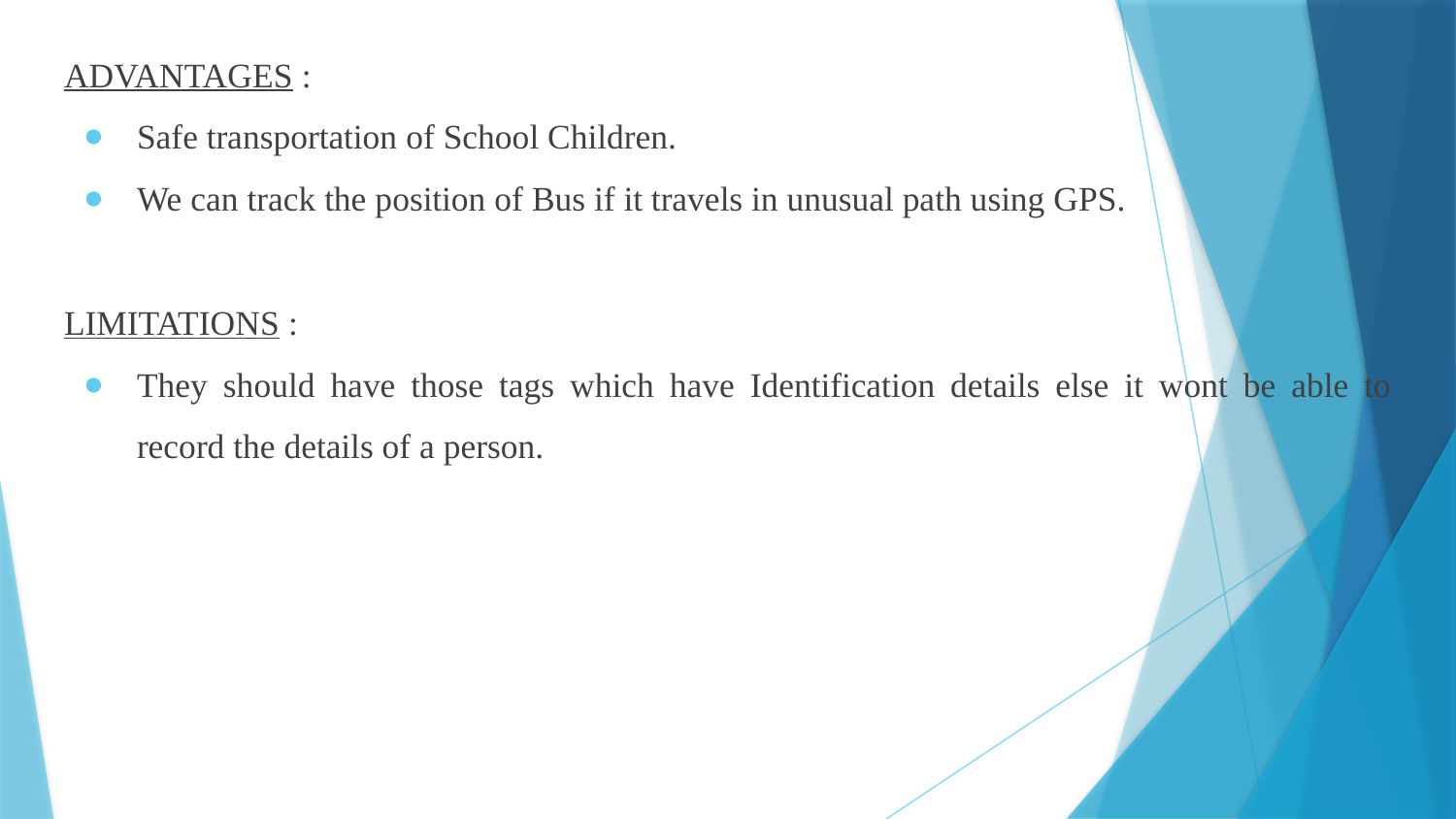

ADVANTAGES :
Safe transportation of School Children.
We can track the position of Bus if it travels in unusual path using GPS.

LIMITATIONS :
They should have those tags which have Identification details else it wont be able to record the details of a person.